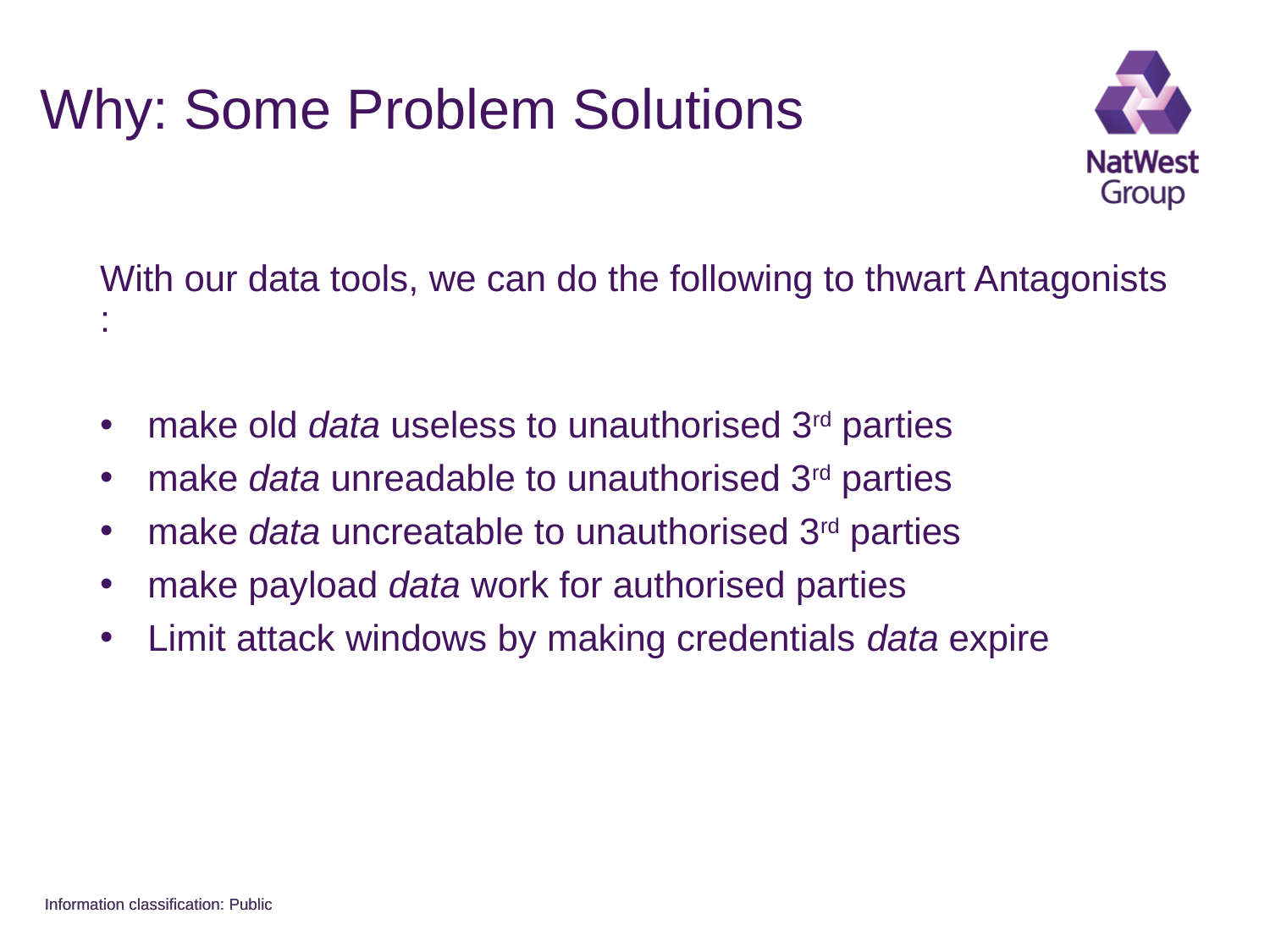

FOR INTERNAL USE ONLY
# Why: Some Problem Solutions
With our data tools, we can do the following to thwart Antagonists :

make old data useless to unauthorised 3rd parties
make data unreadable to unauthorised 3rd parties
make data uncreatable to unauthorised 3rd parties
make payload data work for authorised parties
Limit attack windows by making credentials data expire
Information classiﬁcation: Public